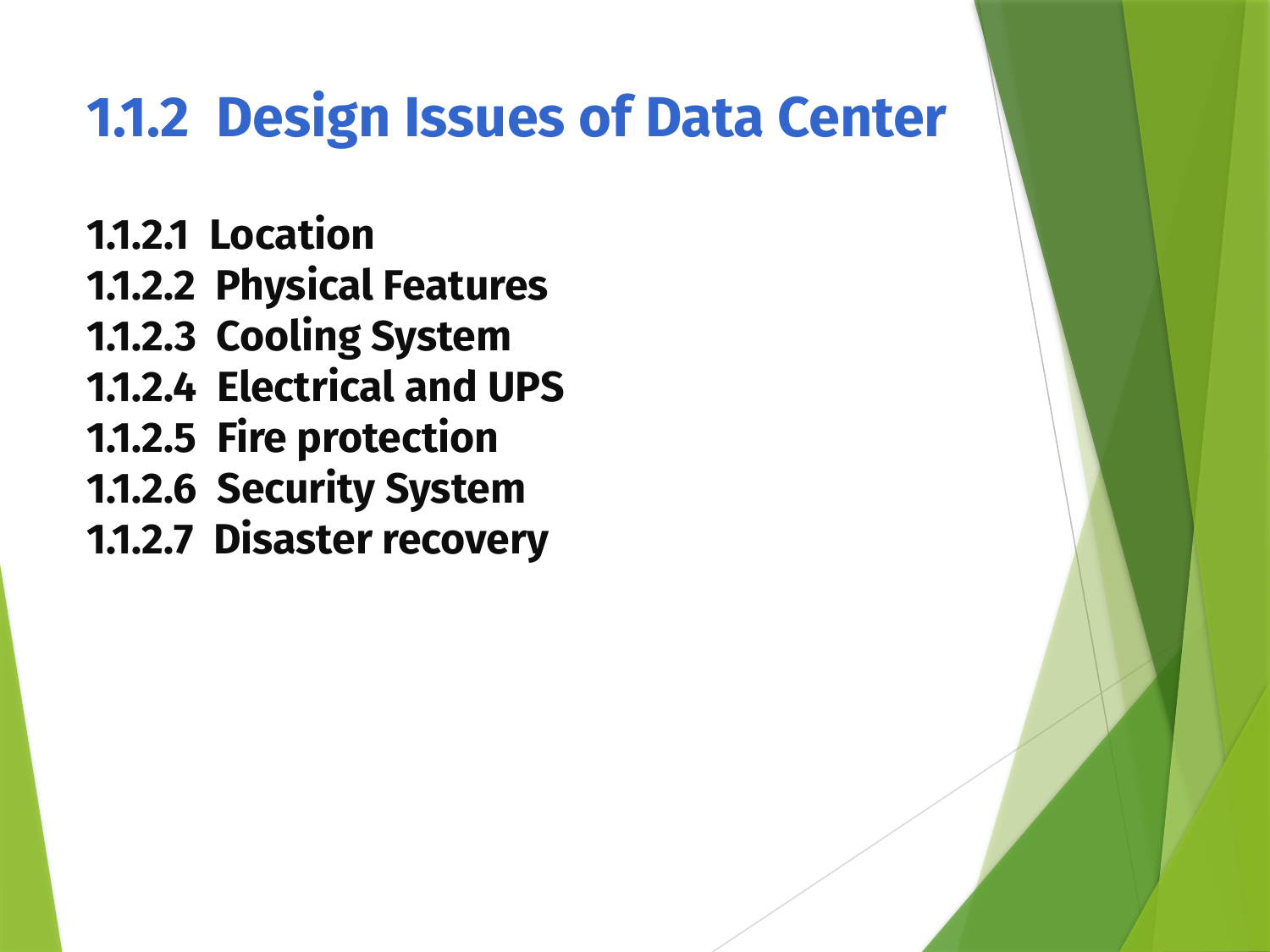

# 1.1.2  Design Issues of Data Center
1.1.2.1  Location
1.1.2.2  Physical Features
1.1.2.3  Cooling System
1.1.2.4  Electrical and UPS
1.1.2.5  Fire protection
1.1.2.6  Security System
1.1.2.7  Disaster recovery